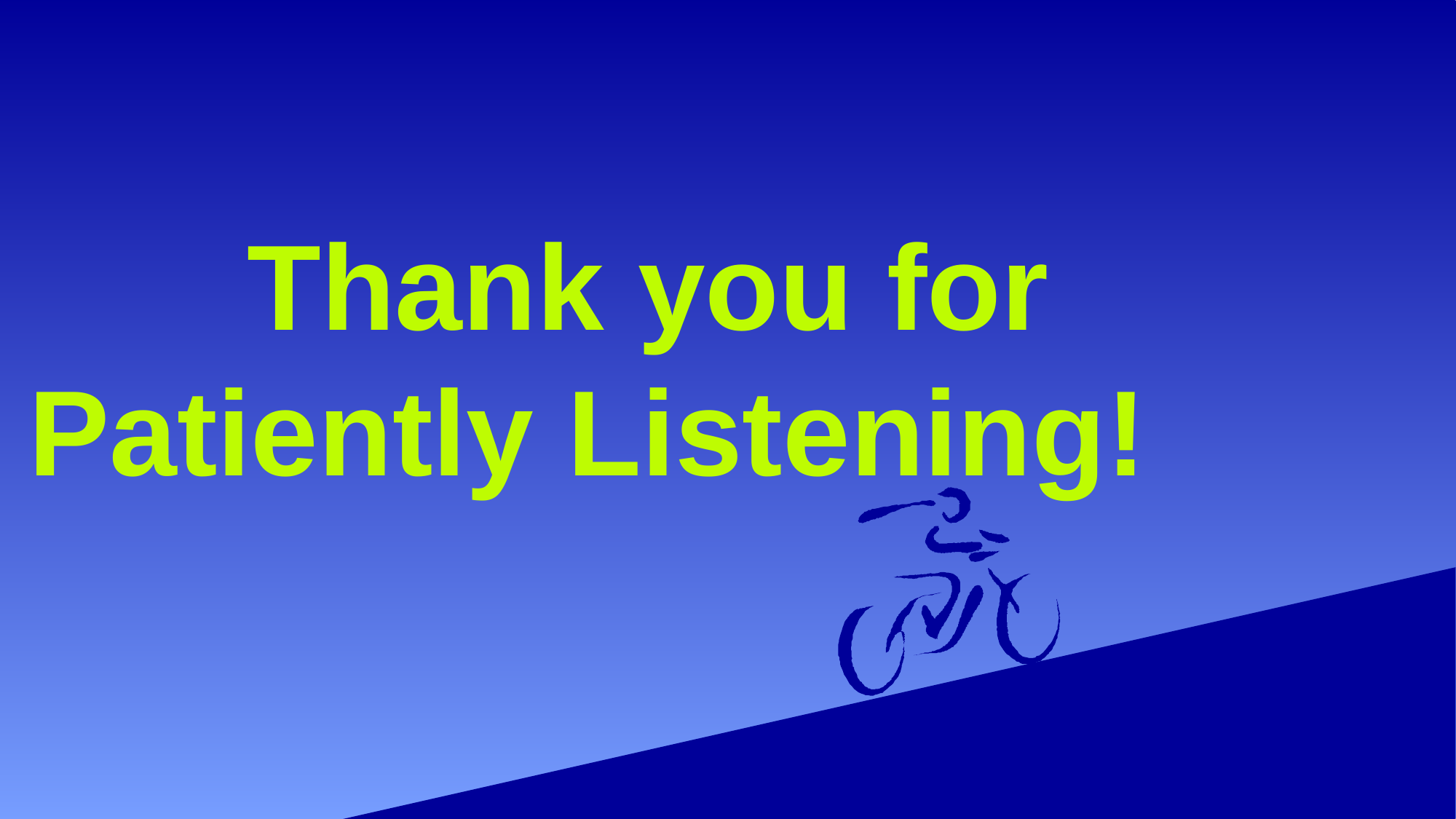

# Thank you for Patiently Listening!
10